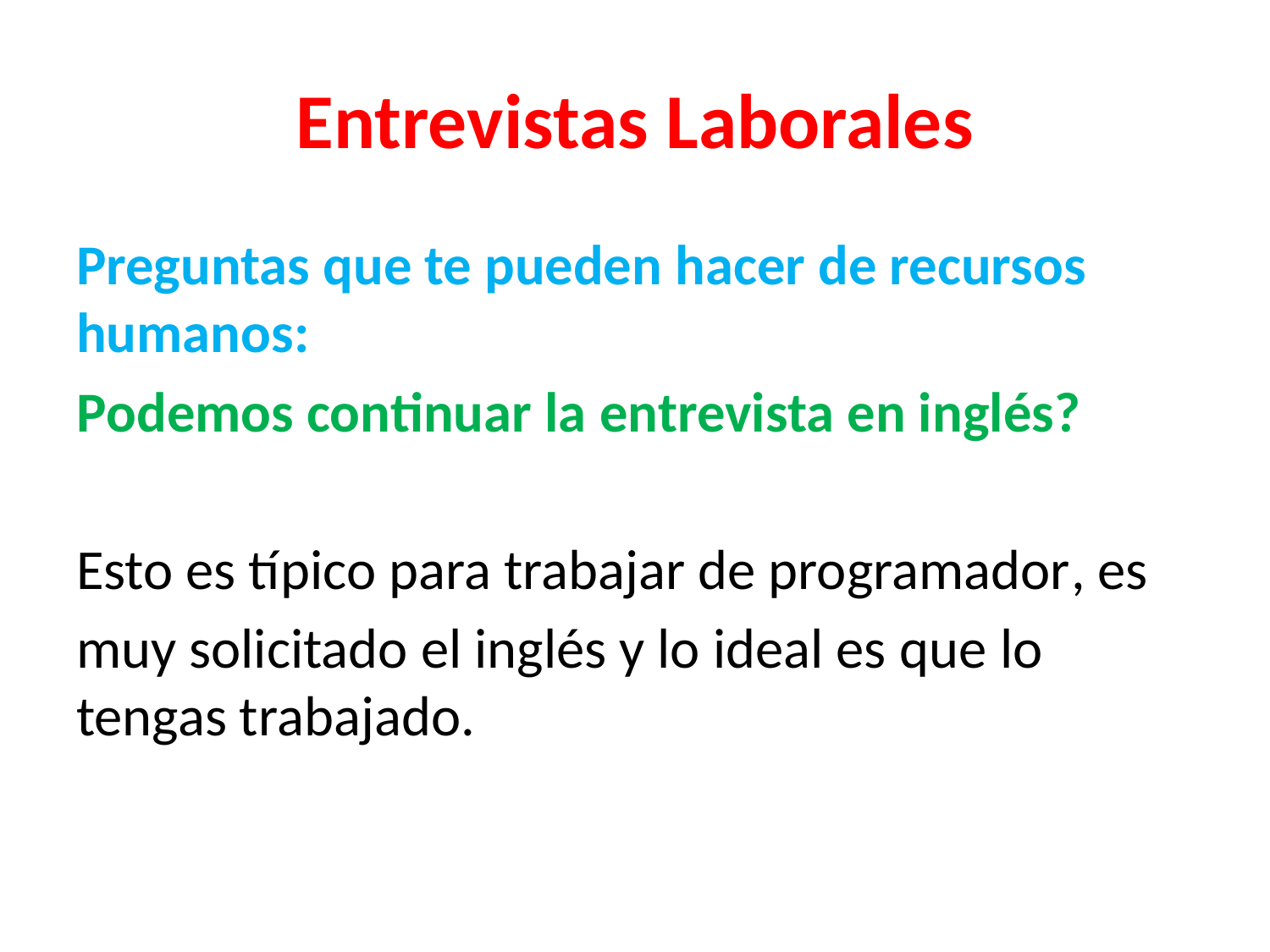

# Entrevistas Laborales
Preguntas que te pueden hacer de recursos humanos:
Podemos continuar la entrevista en inglés?

Esto es típico para trabajar de programador, es
muy solicitado el inglés y lo ideal es que lo tengas trabajado.